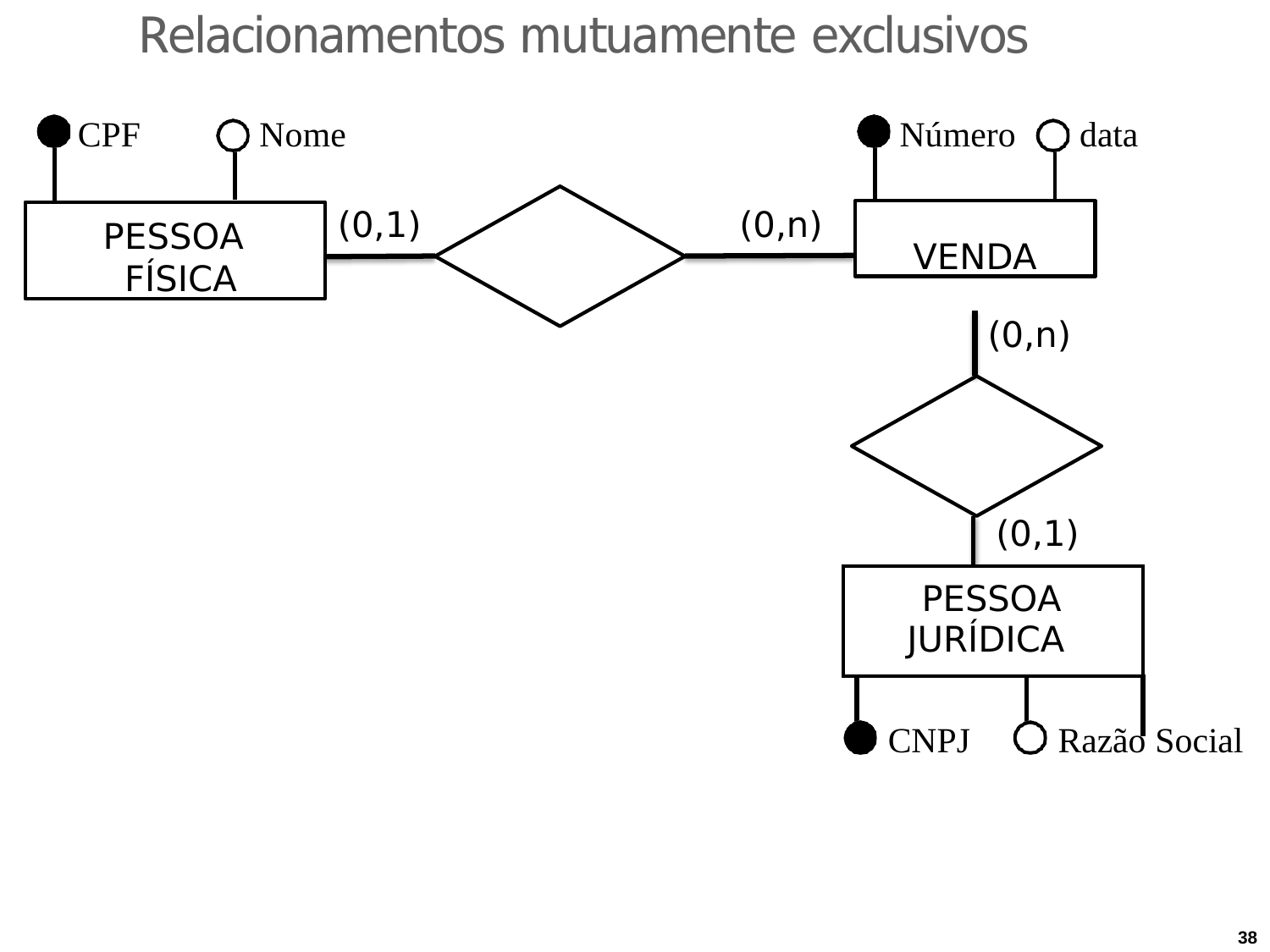

# Relacionamentos mutuamente exclusivos
CPF	Nome	Número	data

(0,1)	(0,n)

VENDA

PESSOA  FÍSICA

(0,n)

|  |  | (0,1) |  |
| --- | --- | --- | --- |
| PESSOA JURÍDICA |  |  |  |
|  |  |  |  |
CNPJ
Razão Social

38